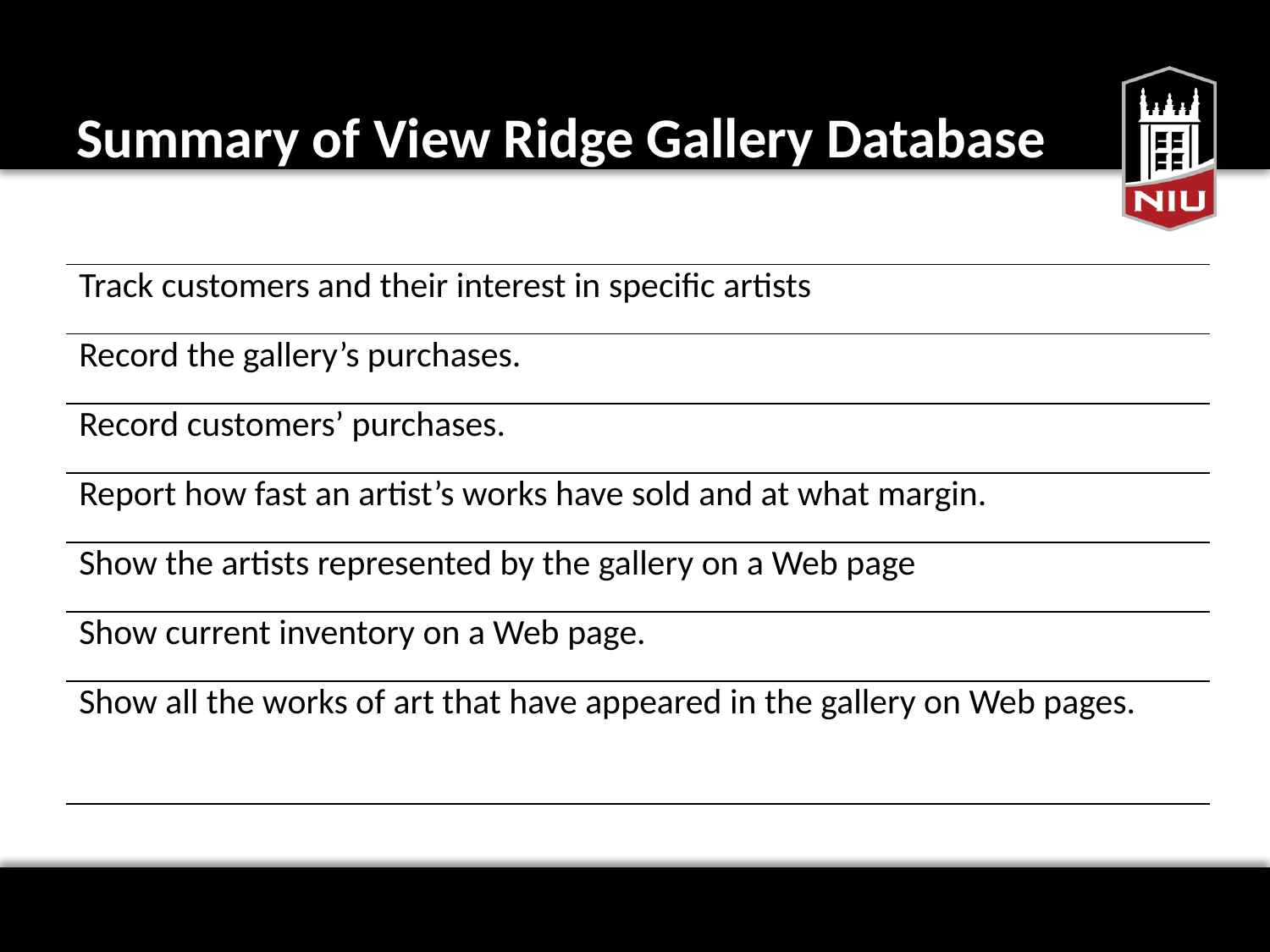

# Summary of View Ridge Gallery Database
| Track customers and their interest in specific artists |
| --- |
| Record the gallery’s purchases. |
| Record customers’ purchases. |
| Report how fast an artist’s works have sold and at what margin. |
| Show the artists represented by the gallery on a Web page |
| Show current inventory on a Web page. |
| Show all the works of art that have appeared in the gallery on Web pages. |